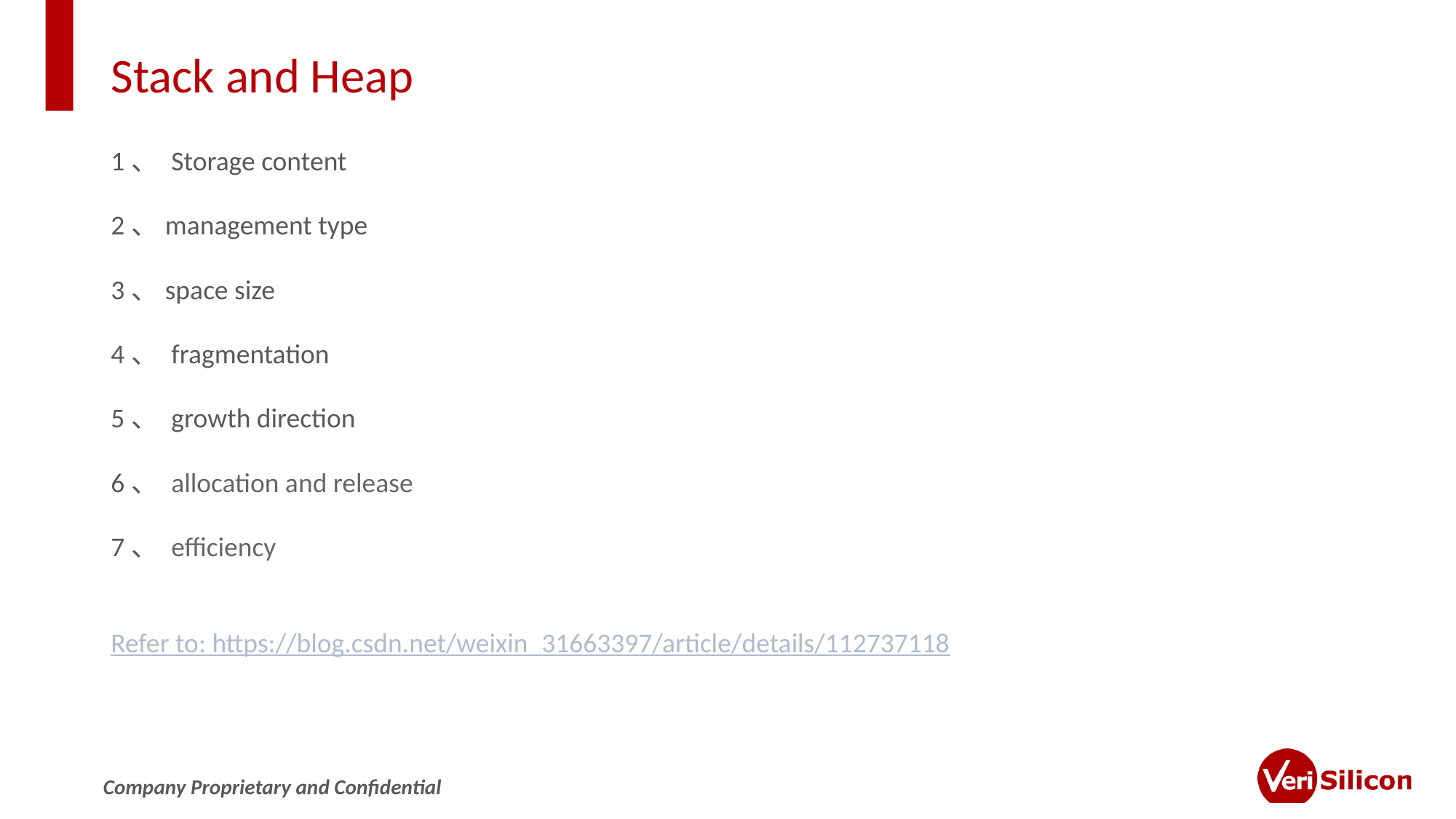

# Stack and Heap
1、 Storage content
2、management type
3、space size
4、 fragmentation
5、 growth direction
6、 allocation and release
7、 efficiency

Refer to: https://blog.csdn.net/weixin_31663397/article/details/112737118